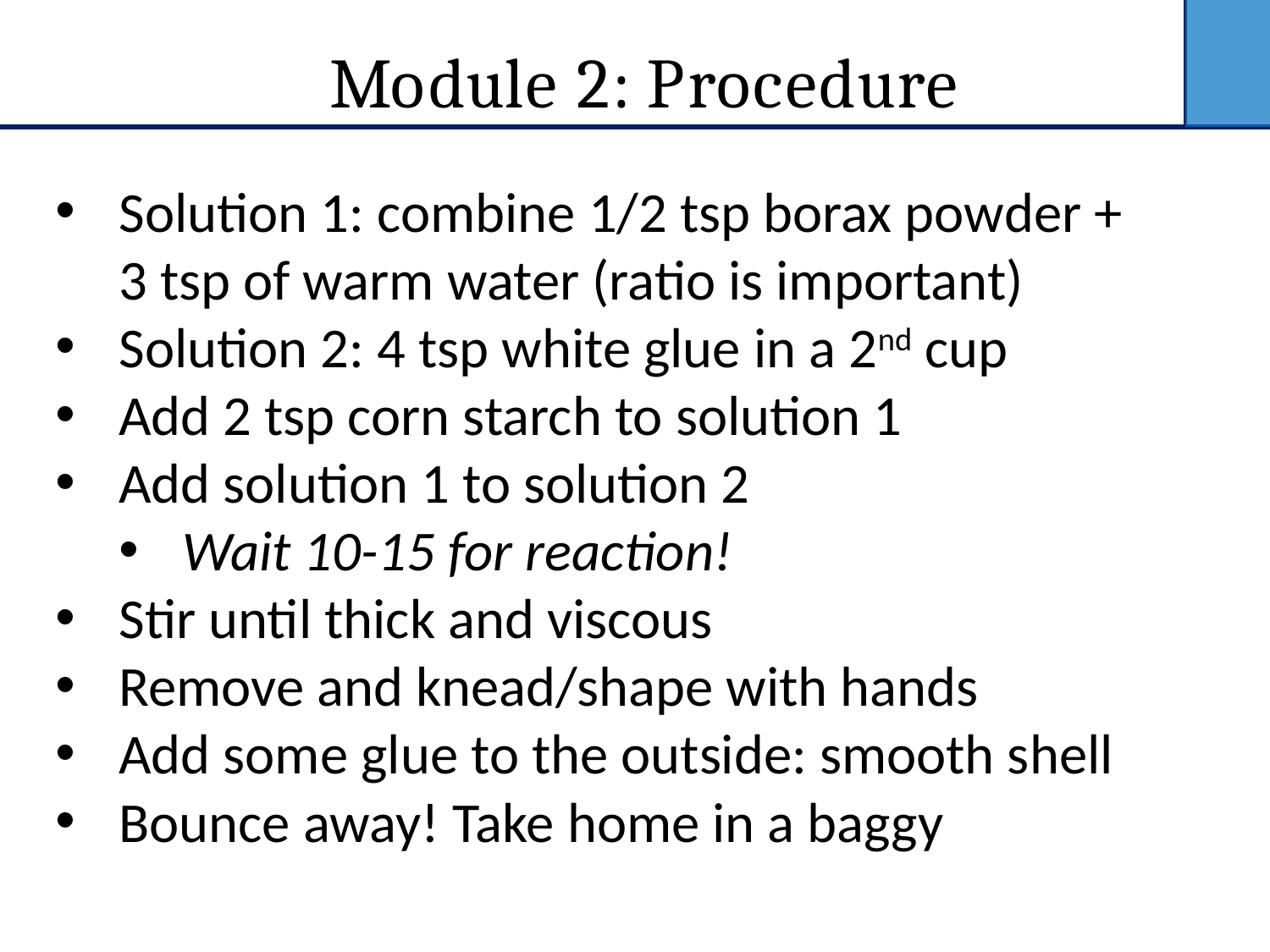

# Module 2: Procedure

Solution 1: combine 1/2 tsp borax powder + 3 tsp of warm water (ratio is important)
Solution 2: 4 tsp white glue in a 2nd cup
Add 2 tsp corn starch to solution 1
Add solution 1 to solution 2
Wait 10-15 for reaction!
Stir until thick and viscous
Remove and knead/shape with hands
Add some glue to the outside: smooth shell
Bounce away! Take home in a baggy